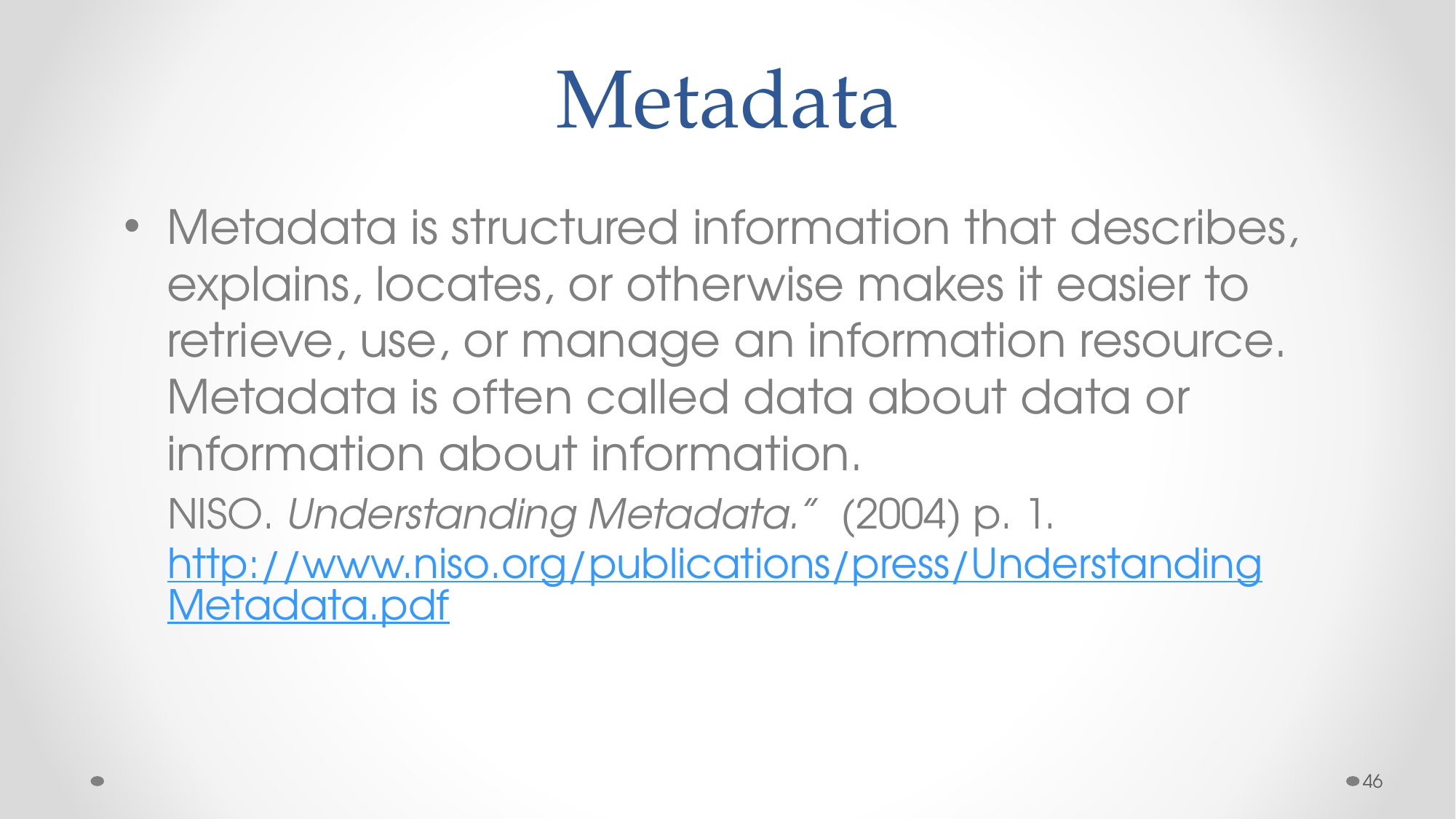

# Metadata
Metadata is structured information that describes, explains, locates, or otherwise makes it easier to retrieve, use, or manage an information resource. Metadata is often called data about data or information about information.
NISO. Understanding Metadata.”  (2004) p. 1. http://www.niso.org/publications/press/UnderstandingMetadata.pdf

46